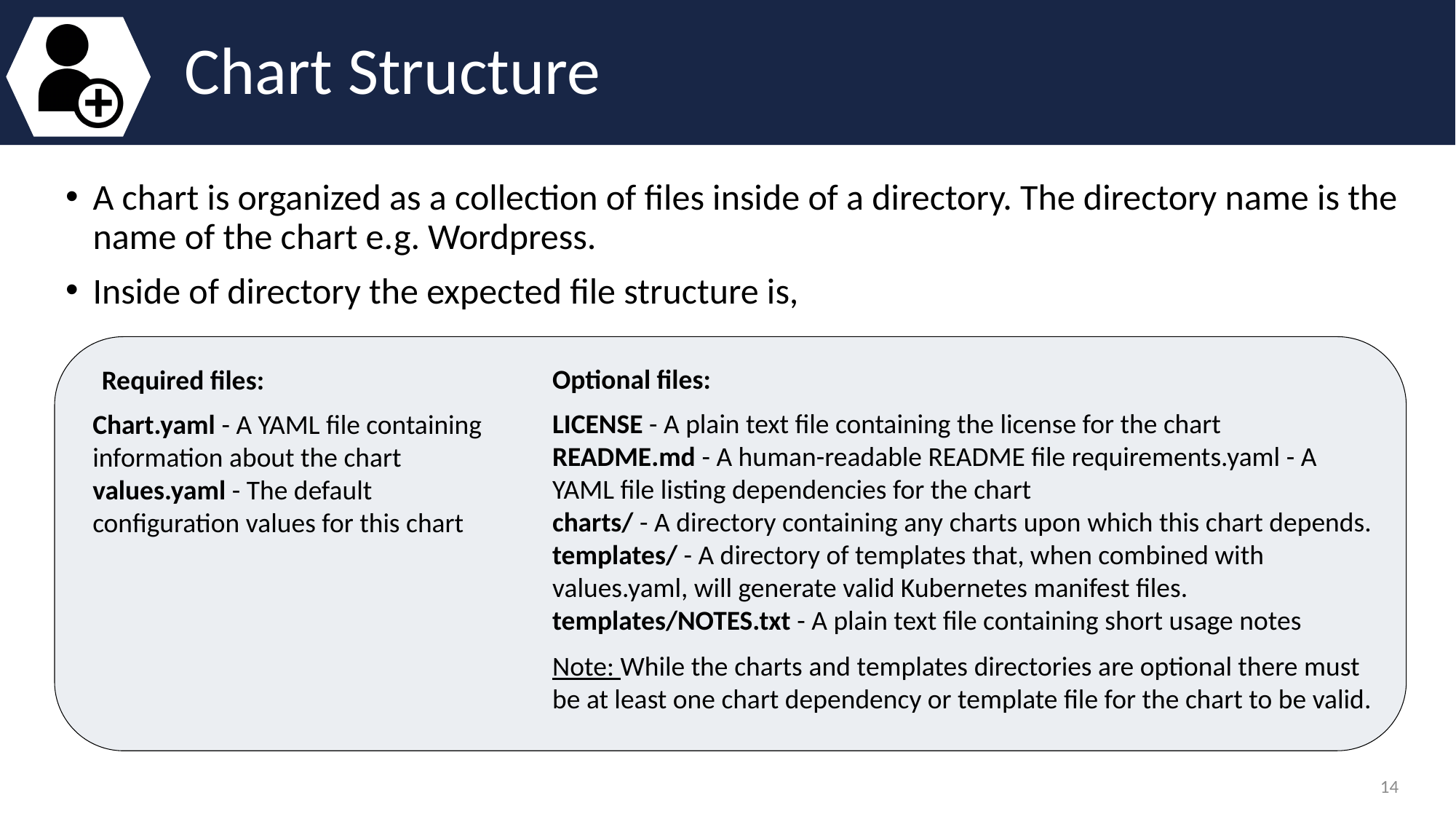

# Chart Structure
A chart is organized as a collection of files inside of a directory. The directory name is the name of the chart e.g. Wordpress.
Inside of directory the expected file structure is,

Optional files:
Required files:
LICENSE - A plain text file containing the license for the chart
README.md - A human-readable README file requirements.yaml - A YAML file listing dependencies for the chart
charts/ - A directory containing any charts upon which this chart depends.
templates/ - A directory of templates that, when combined with values.yaml, will generate valid Kubernetes manifest files.
templates/NOTES.txt - A plain text file containing short usage notes
Chart.yaml - A YAML file containing information about the chart
values.yaml - The default configuration values for this chart
Note: While the charts and templates directories are optional there must be at least one chart dependency or template file for the chart to be valid.
14